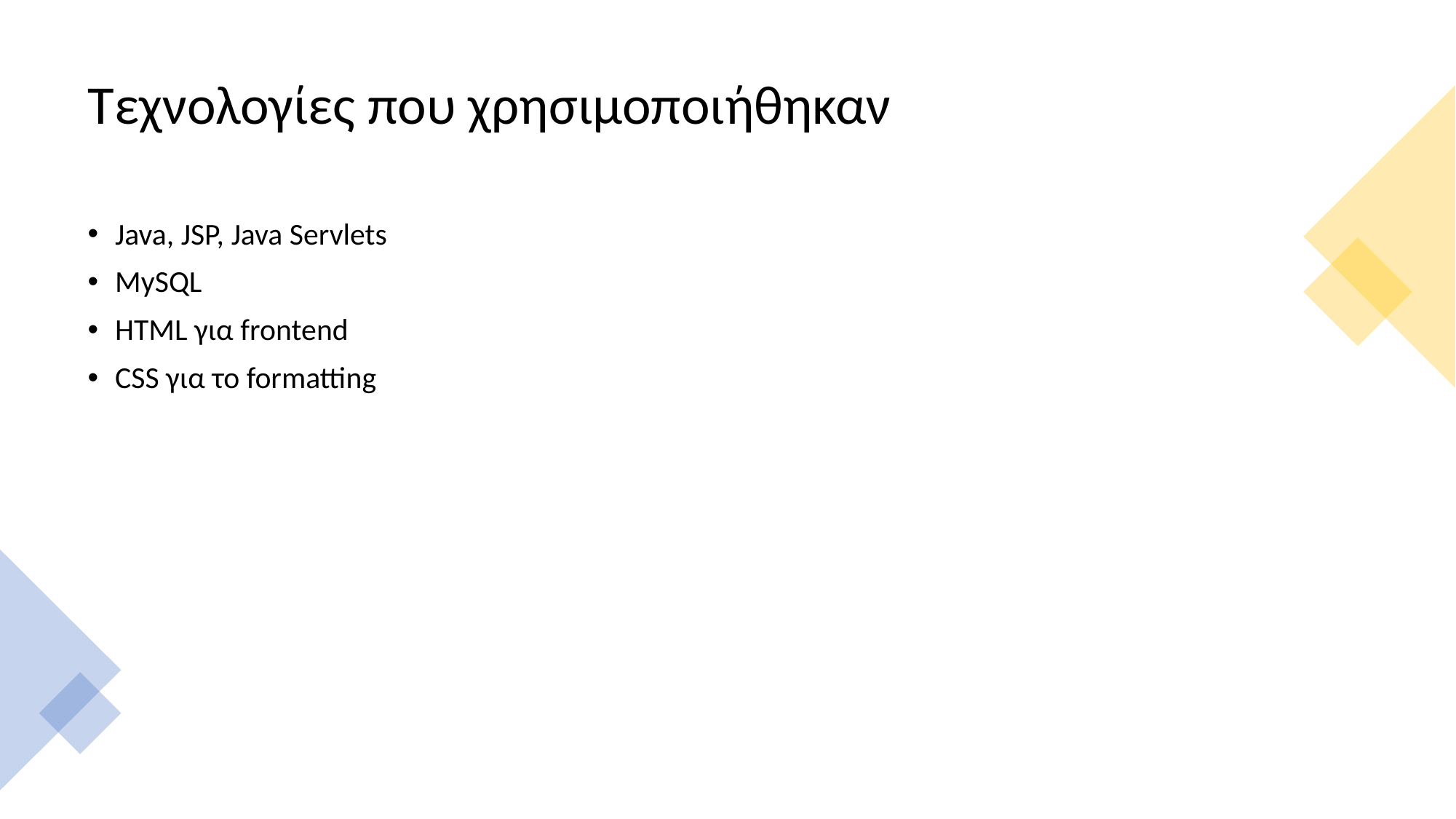

# Τεχνολογίες που χρησιμοποιήθηκαν

Java, JSP, Java Servlets
MySQL
HTML για frontend
CSS για το formatting